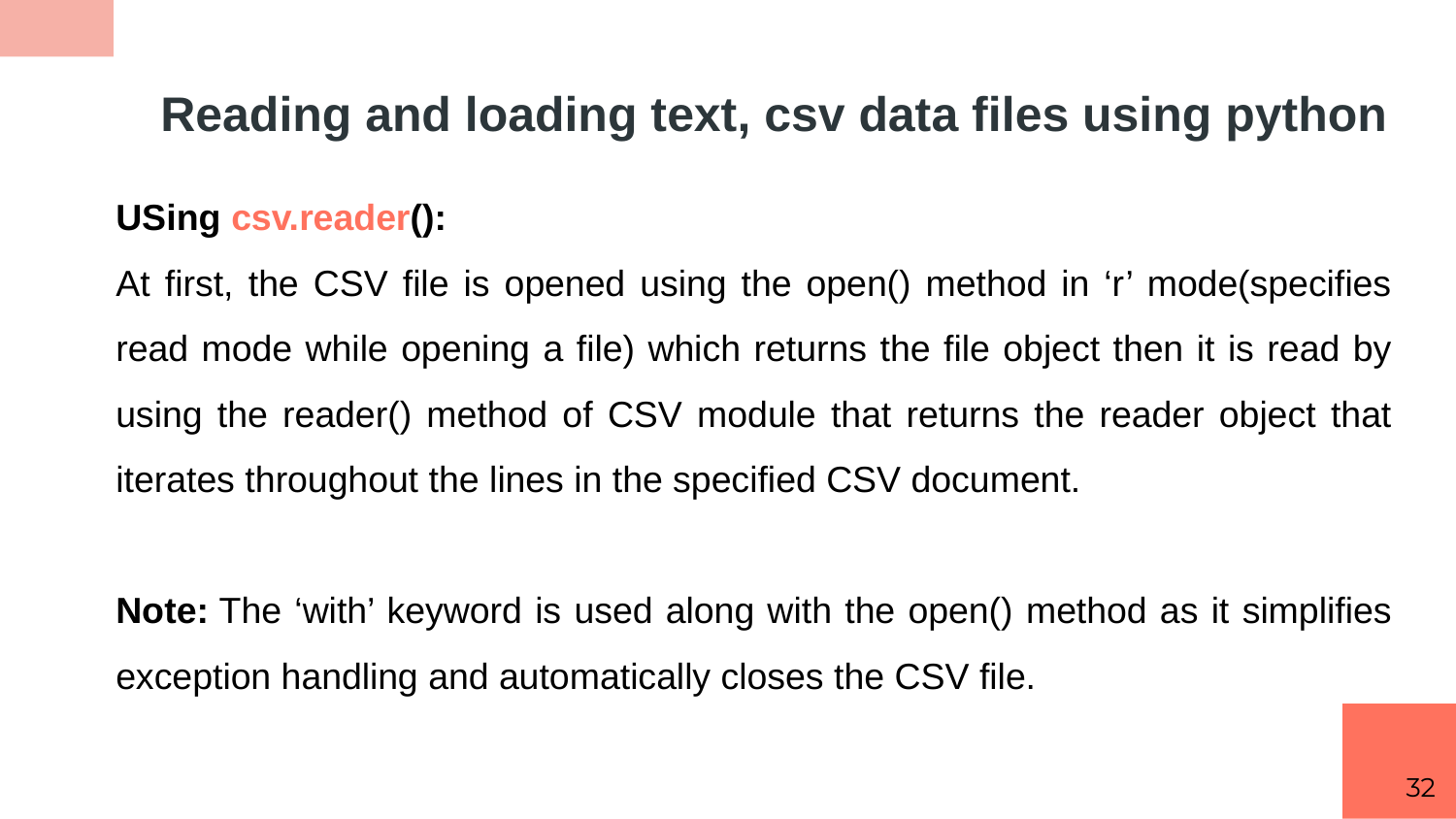

Reading and loading text, csv data files using python
USing csv.reader():
At first, the CSV file is opened using the open() method in ‘r’ mode(specifies read mode while opening a file) which returns the file object then it is read by using the reader() method of CSV module that returns the reader object that iterates throughout the lines in the specified CSV document.
Note: The ‘with’ keyword is used along with the open() method as it simplifies exception handling and automatically closes the CSV file.
32